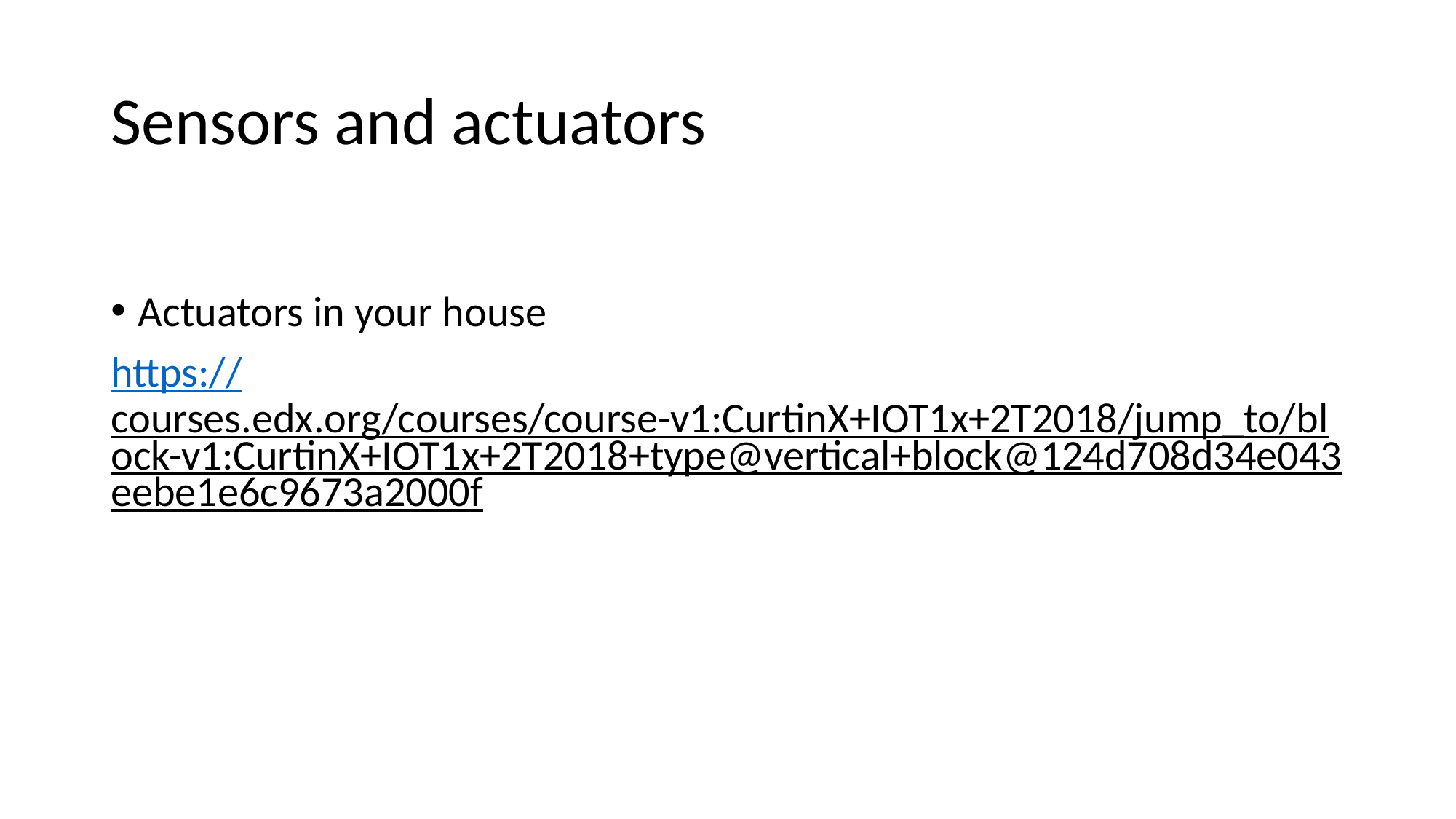

# Sensors and actuators

Actuators in your house
https://courses.edx.org/courses/course-v1:CurtinX+IOT1x+2T2018/jump_to/block-v1:CurtinX+IOT1x+2T2018+type@vertical+block@124d708d34e043eebe1e6c9673a2000f